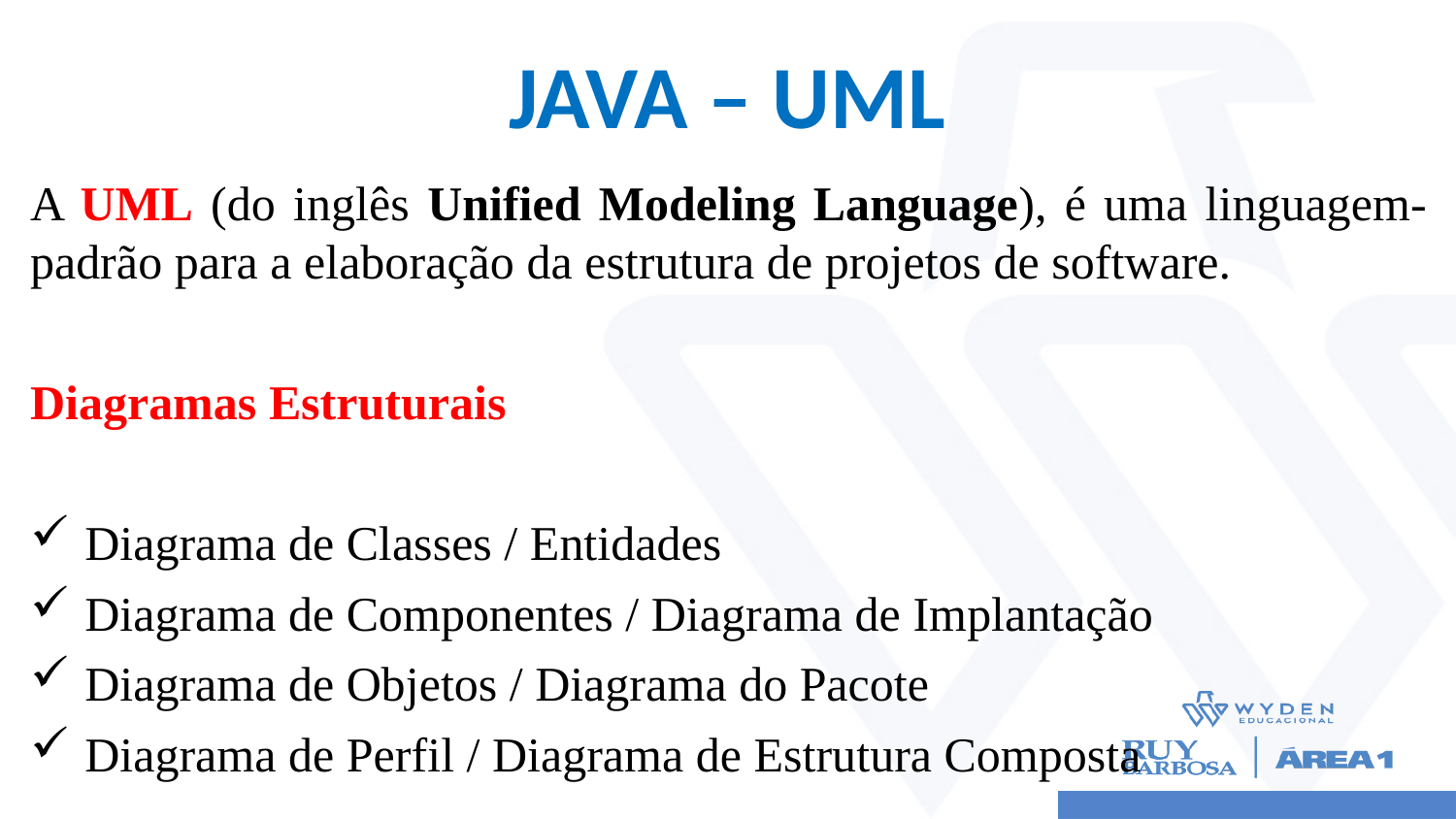

# JAVA – UML
A UML (do inglês Unified Modeling Language), é uma linguagem-padrão para a elaboração da estrutura de projetos de software.

Diagramas Estruturais

Diagrama de Classes / Entidades
Diagrama de Componentes / Diagrama de Implantação
Diagrama de Objetos / Diagrama do Pacote
Diagrama de Perfil / Diagrama de Estrutura Composta